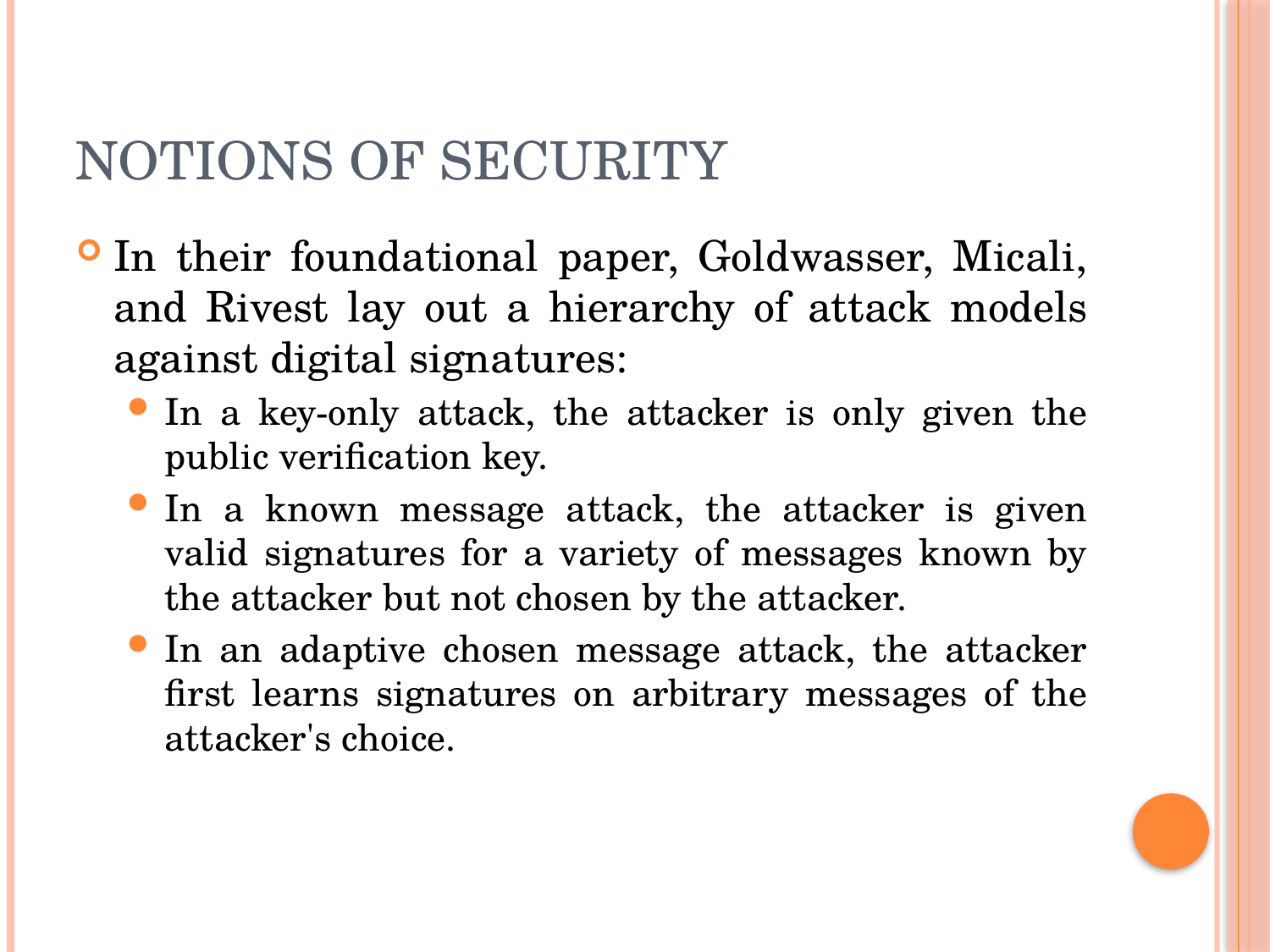

# Notions of security
In their foundational paper, Goldwasser, Micali, and Rivest lay out a hierarchy of attack models against digital signatures:
In a key-only attack, the attacker is only given the public verification key.
In a known message attack, the attacker is given valid signatures for a variety of messages known by the attacker but not chosen by the attacker.
In an adaptive chosen message attack, the attacker first learns signatures on arbitrary messages of the attacker's choice.